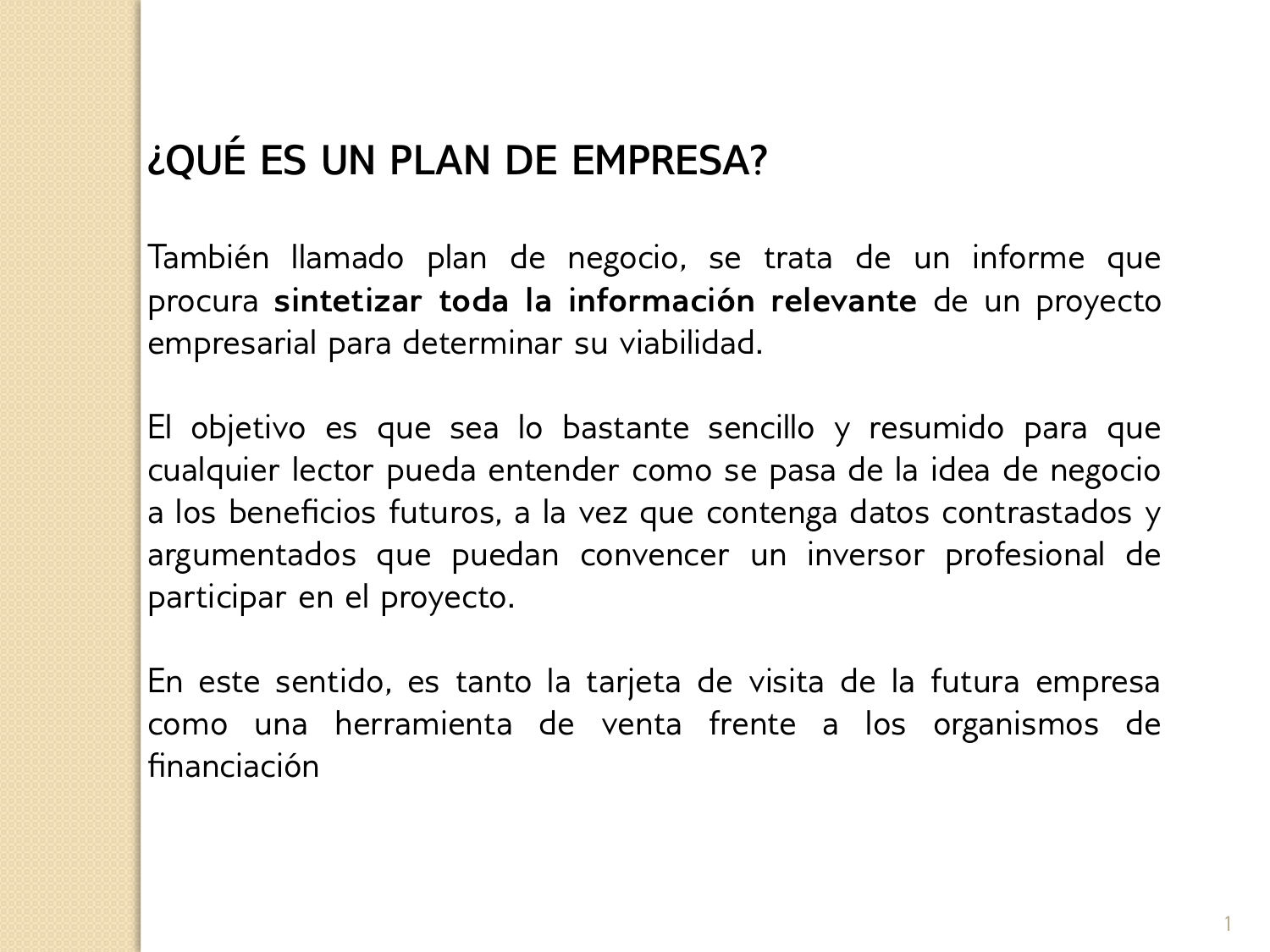

¿QUÉ ES UN PLAN DE EMPRESA?

También llamado plan de negocio, se trata de un informe que procura sintetizar toda la información relevante de un proyecto empresarial para determinar su viabilidad.

El objetivo es que sea lo bastante sencillo y resumido para que cualquier lector pueda entender como se pasa de la idea de negocio a los beneficios futuros, a la vez que contenga datos contrastados y argumentados que puedan convencer un inversor profesional de participar en el proyecto.

En este sentido, es tanto la tarjeta de visita de la futura empresa como una herramienta de venta frente a los organismos de financiación
1